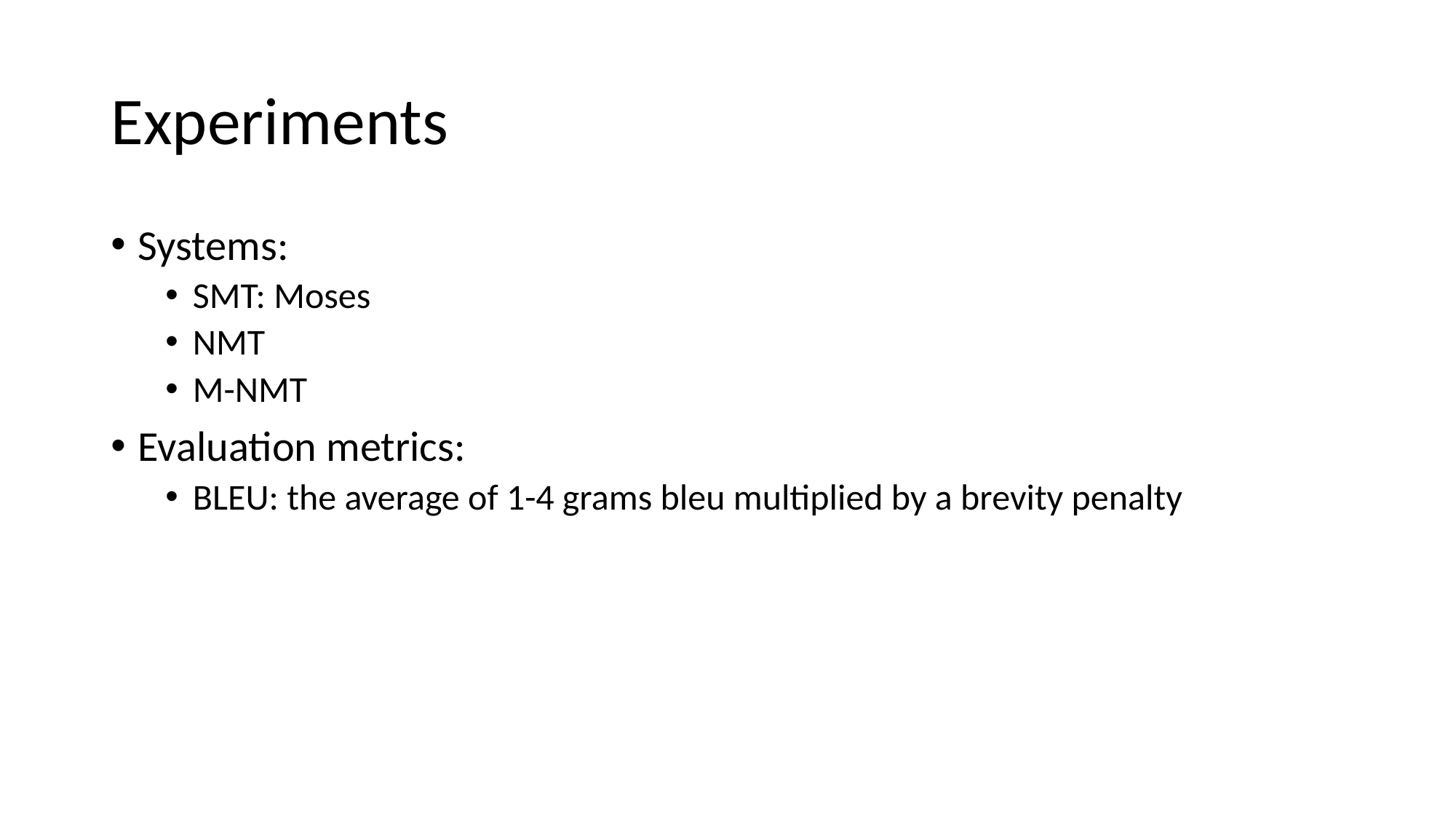

# Experiments
Systems:
SMT: Moses
NMT
M-NMT
Evaluation metrics:
BLEU: the average of 1-4 grams bleu multiplied by a brevity penalty